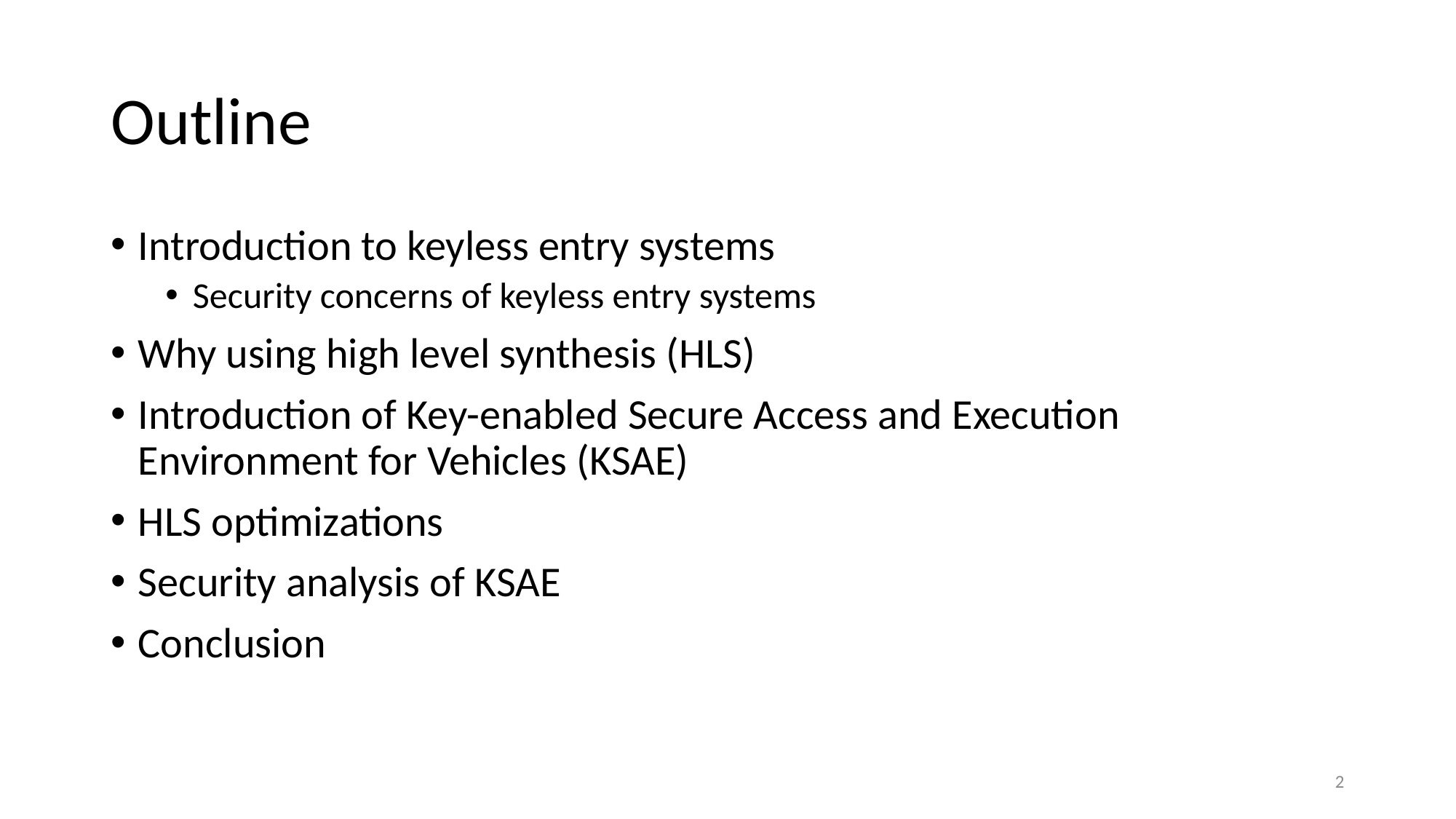

# Outline
Introduction to keyless entry systems
Security concerns of keyless entry systems
Why using high level synthesis (HLS)
Introduction of Key-enabled Secure Access and Execution Environment for Vehicles (KSAE)
HLS optimizations
Security analysis of KSAE
Conclusion
2